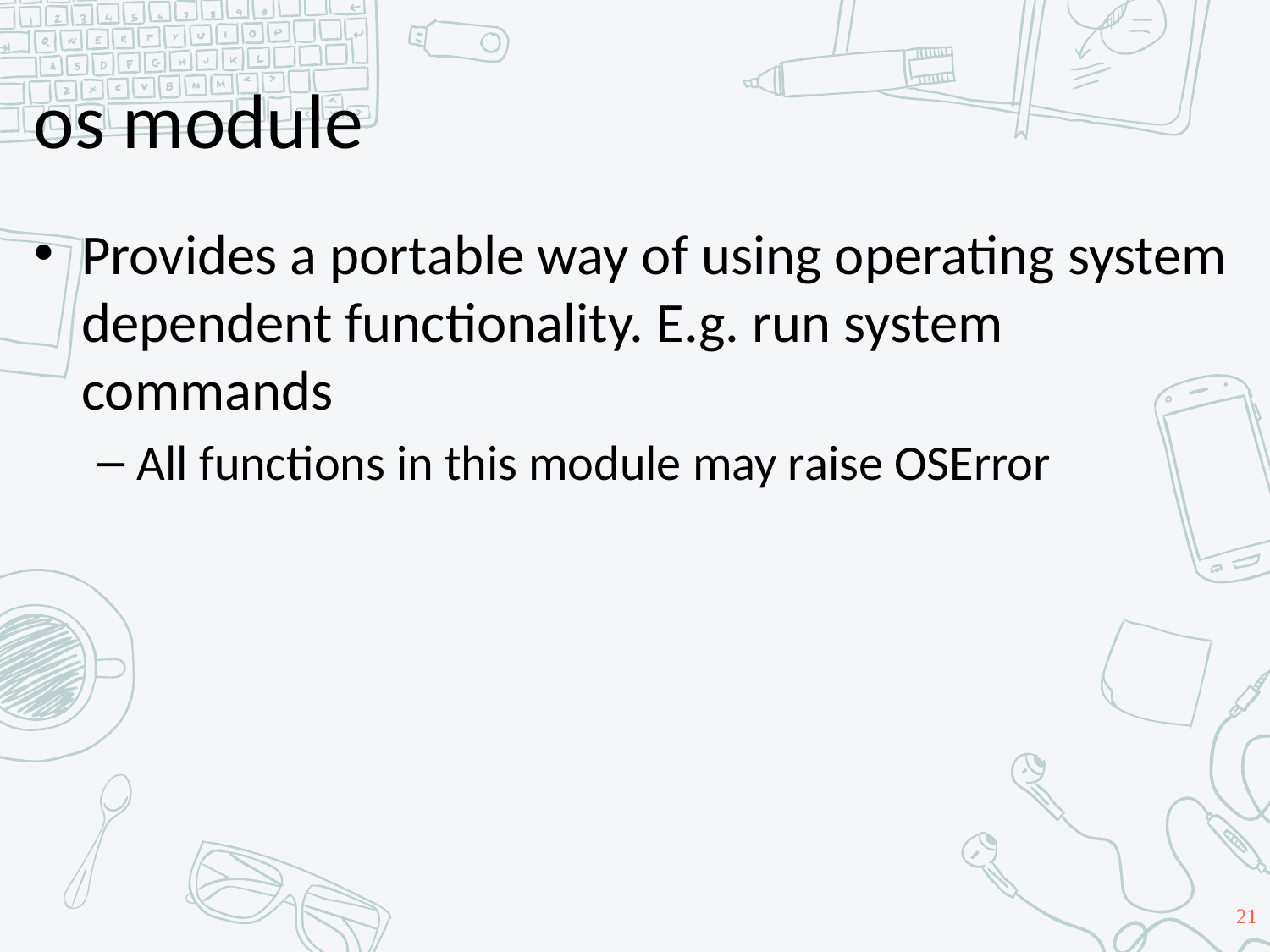

# os module
Provides a portable way of using operating system dependent functionality. E.g. run system commands
All functions in this module may raise OSError
21